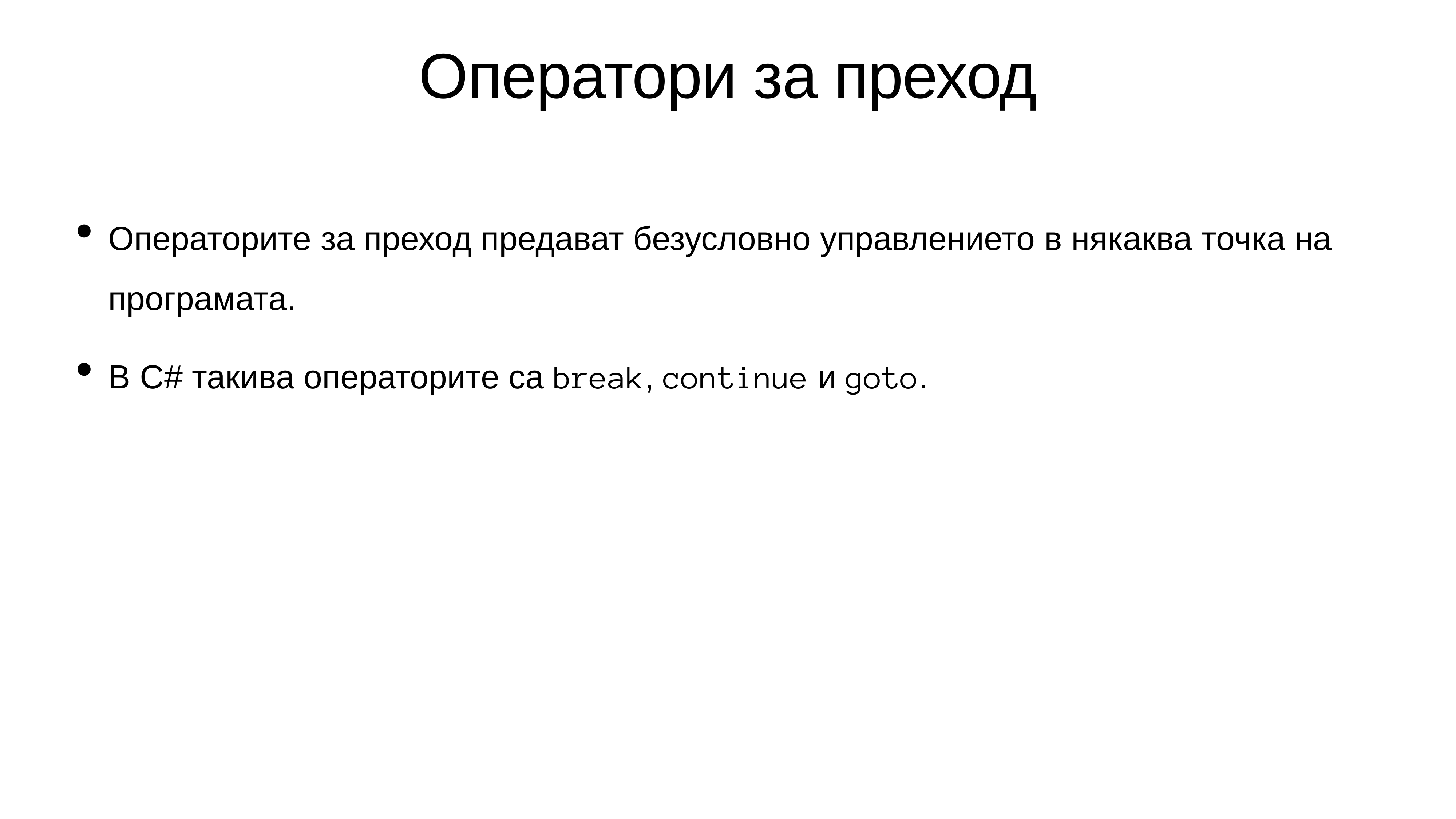

# Оператори за преход
Операторите за преход предават безусловно управлението в някаква точка на програмата.
В С# такива операторите са break, continue и goto.